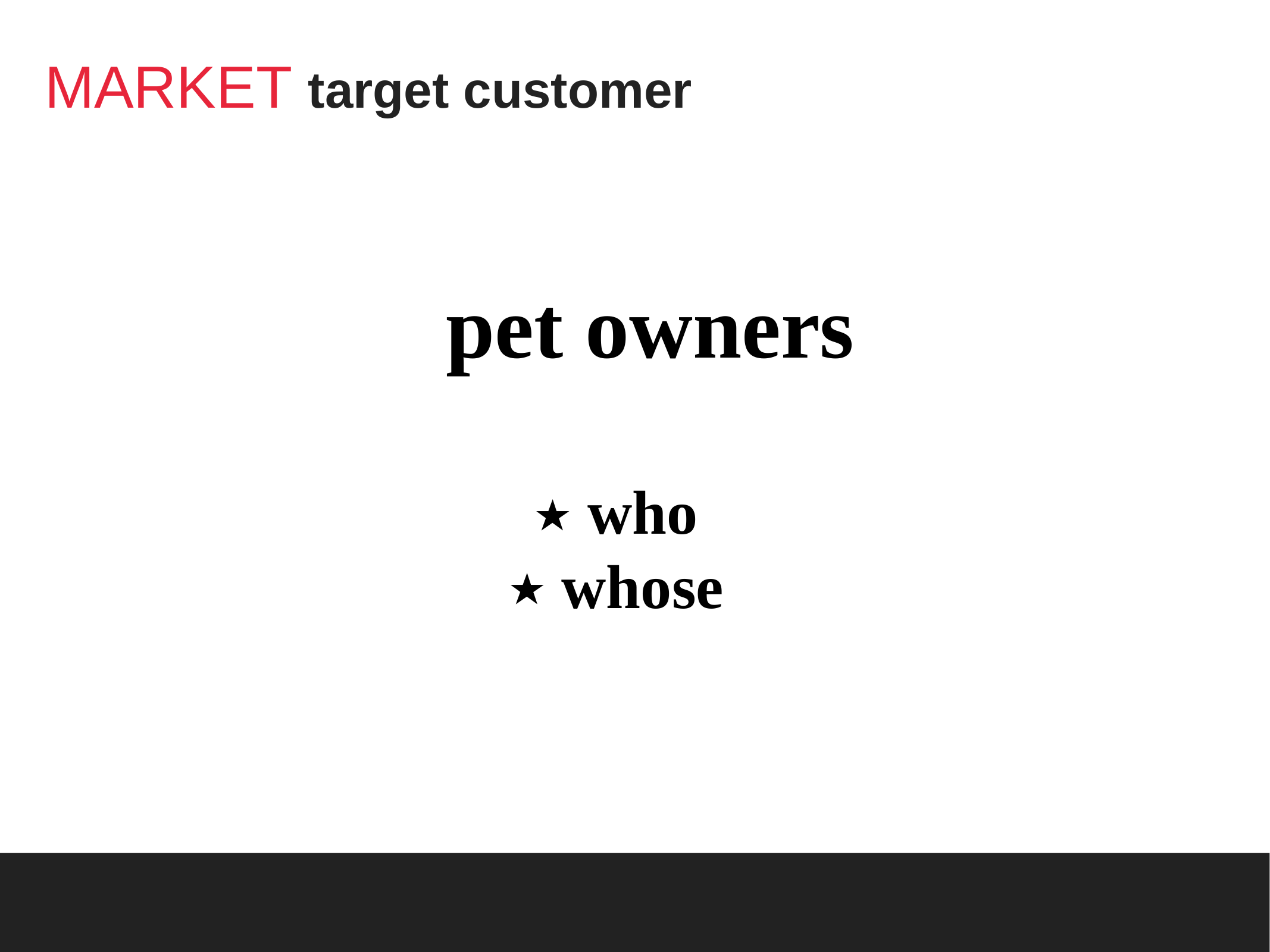

# MARKET target customer

pet owners

who
whose